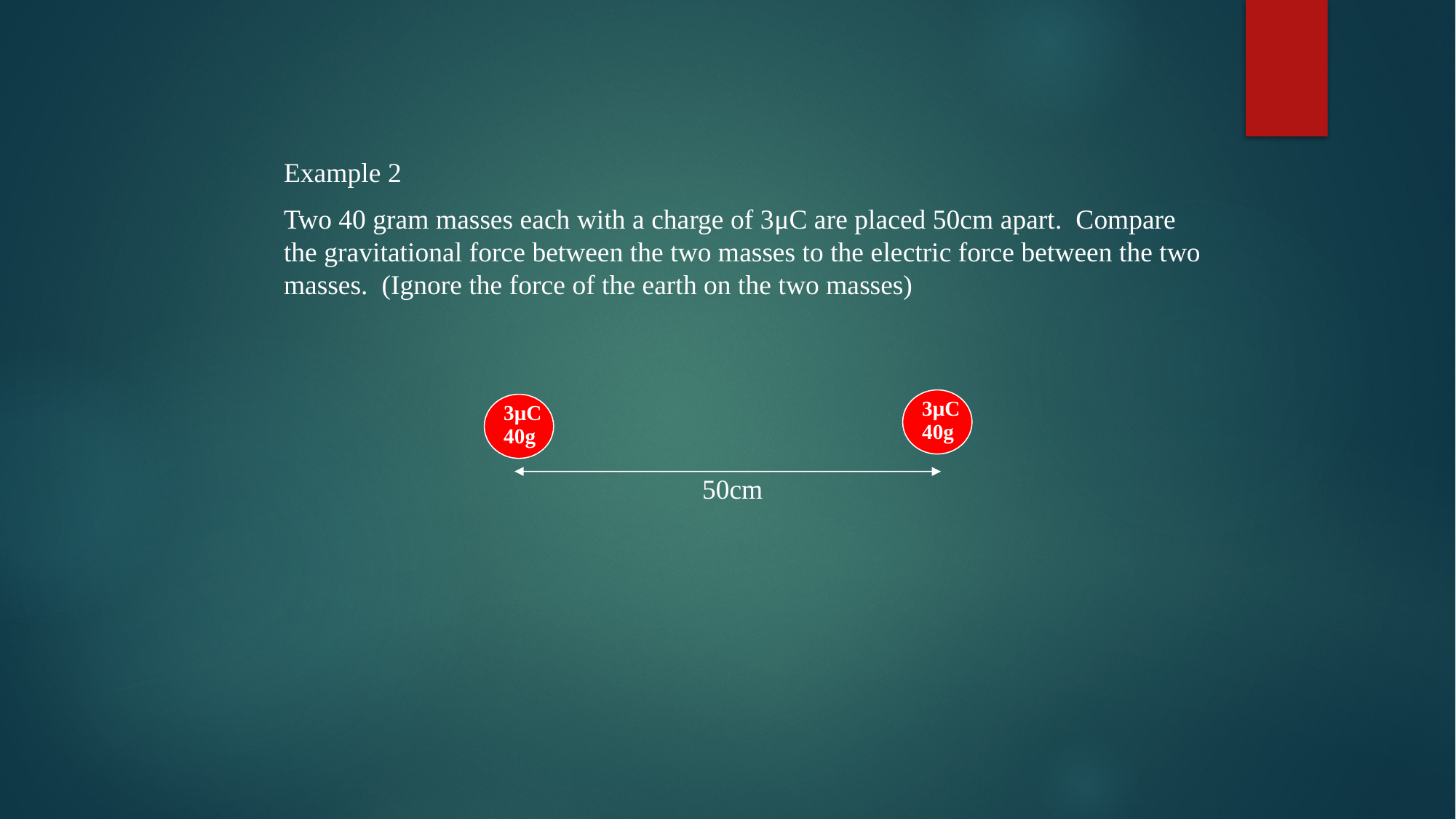

Example 2
Two 40 gram masses each with a charge of 3μC are placed 50cm apart.  Compare the gravitational force between the two masses to the electric force between the two masses.  (Ignore the force of the earth on the two masses)

3μC
40g

3μC
40g
50cm